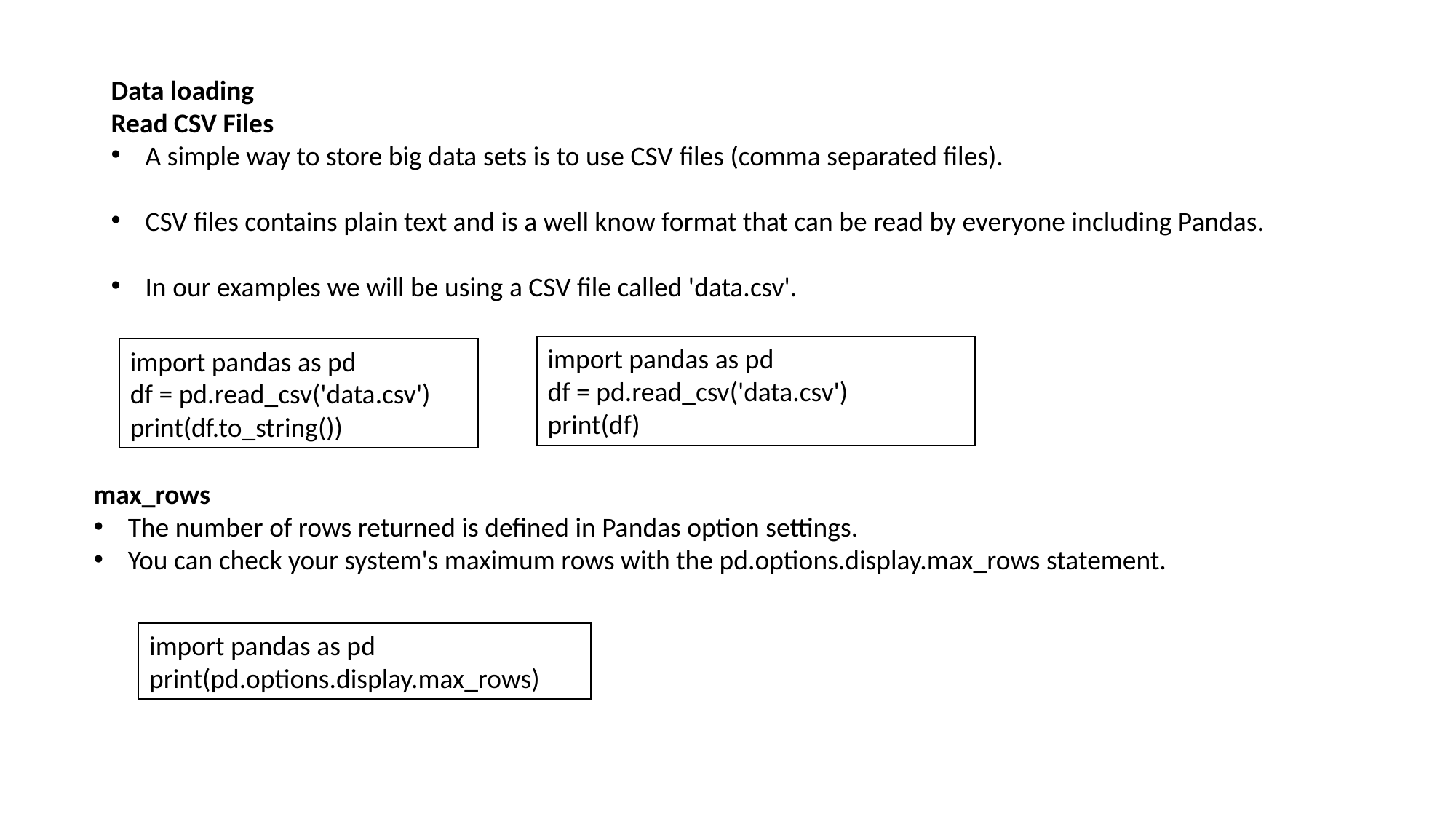

Data loading
Read CSV Files
A simple way to store big data sets is to use CSV files (comma separated files).

CSV files contains plain text and is a well know format that can be read by everyone including Pandas.

In our examples we will be using a CSV file called 'data.csv'.
import pandas as pd
df = pd.read_csv('data.csv')
print(df)
import pandas as pd
df = pd.read_csv('data.csv')
print(df.to_string())
max_rows
The number of rows returned is defined in Pandas option settings.
You can check your system's maximum rows with the pd.options.display.max_rows statement.
import pandas as pd
print(pd.options.display.max_rows)